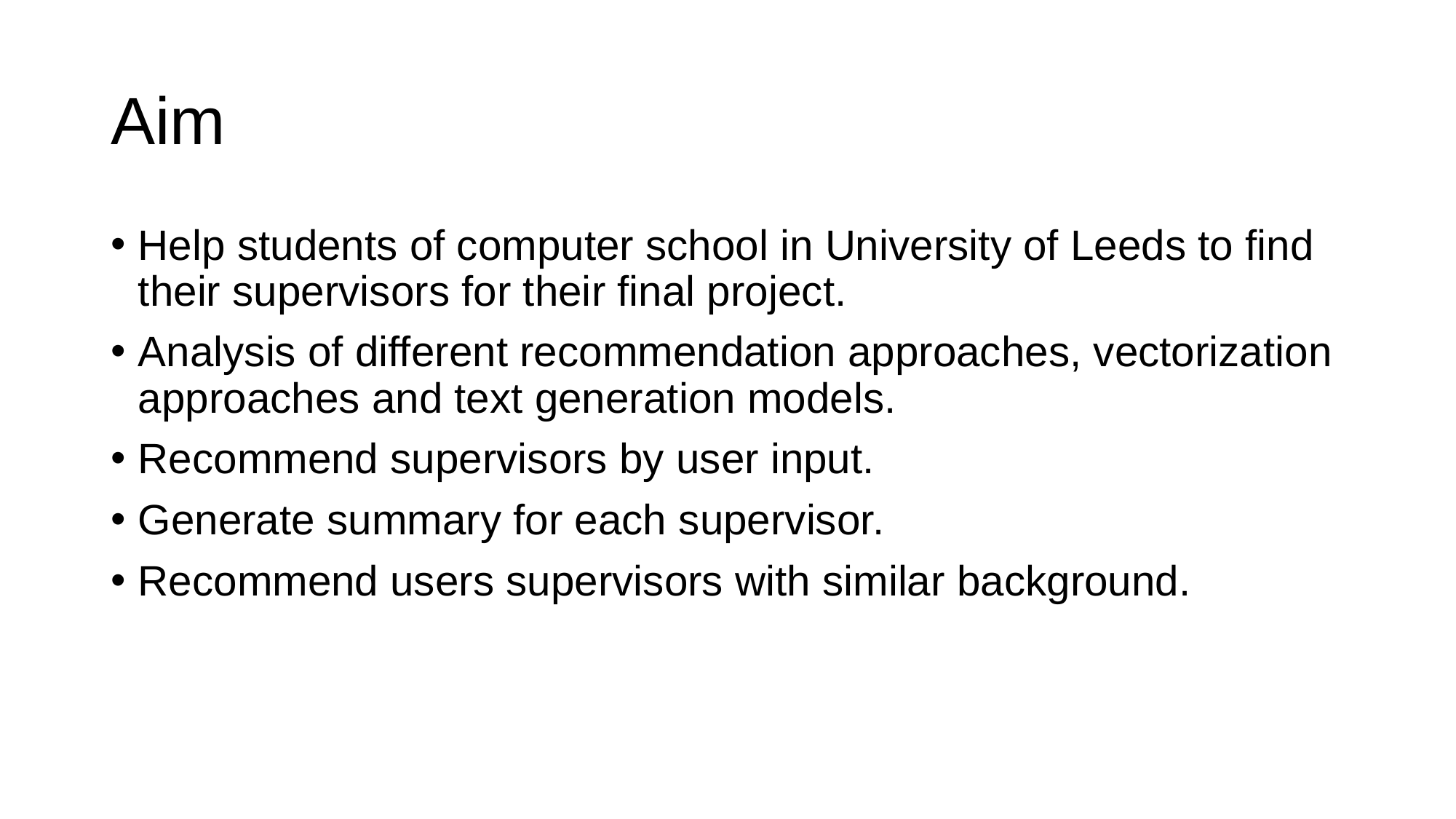

# Aim
Help students of computer school in University of Leeds to find their supervisors for their final project.
Analysis of different recommendation approaches, vectorization approaches and text generation models.
Recommend supervisors by user input.
Generate summary for each supervisor.
Recommend users supervisors with similar background.